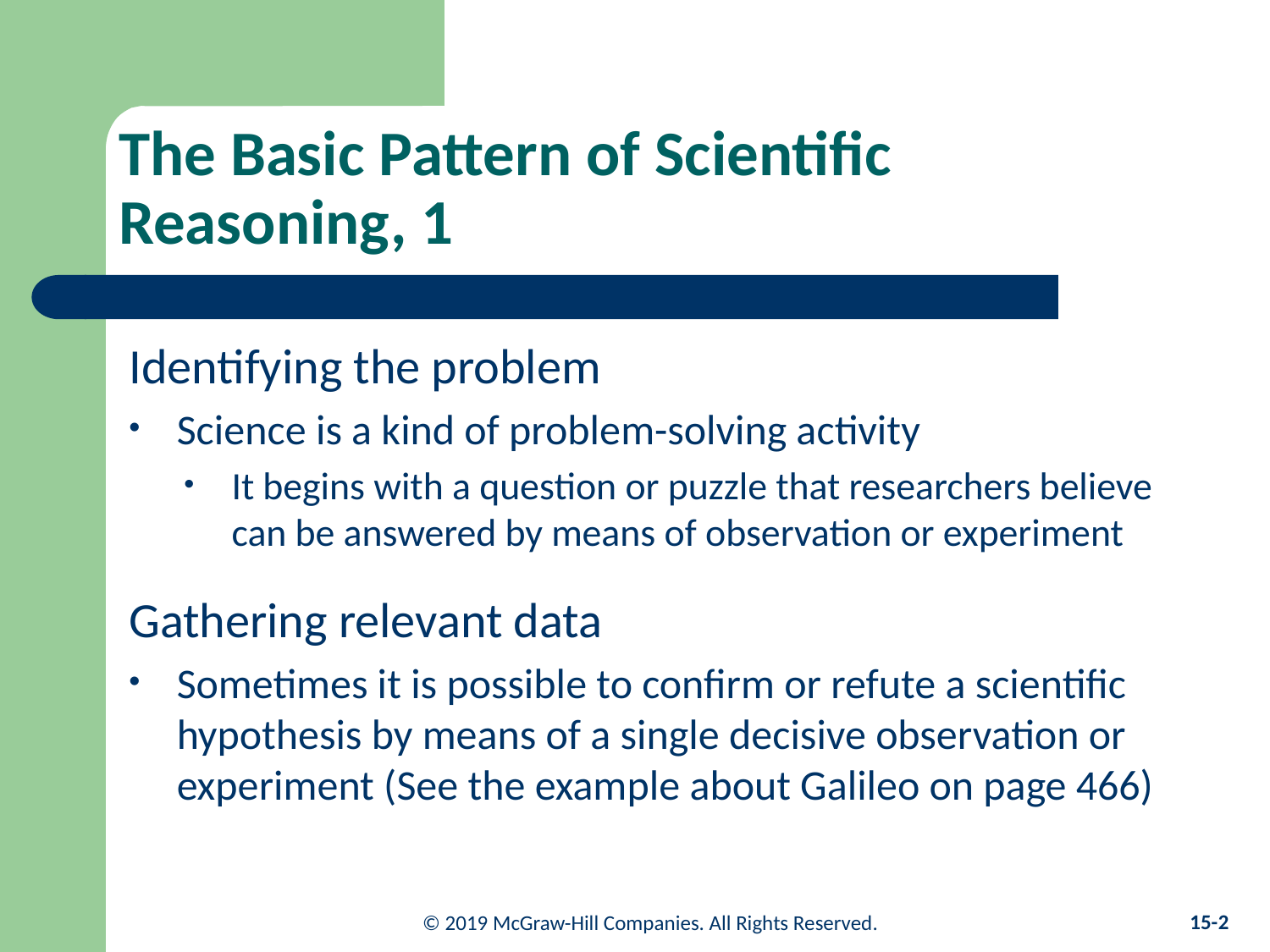

# The Basic Pattern of Scientific Reasoning, 1
Identifying the problem
Science is a kind of problem-solving activity
It begins with a question or puzzle that researchers believe can be answered by means of observation or experiment

Gathering relevant data
Sometimes it is possible to confirm or refute a scientific hypothesis by means of a single decisive observation or experiment (See the example about Galileo on page 466)